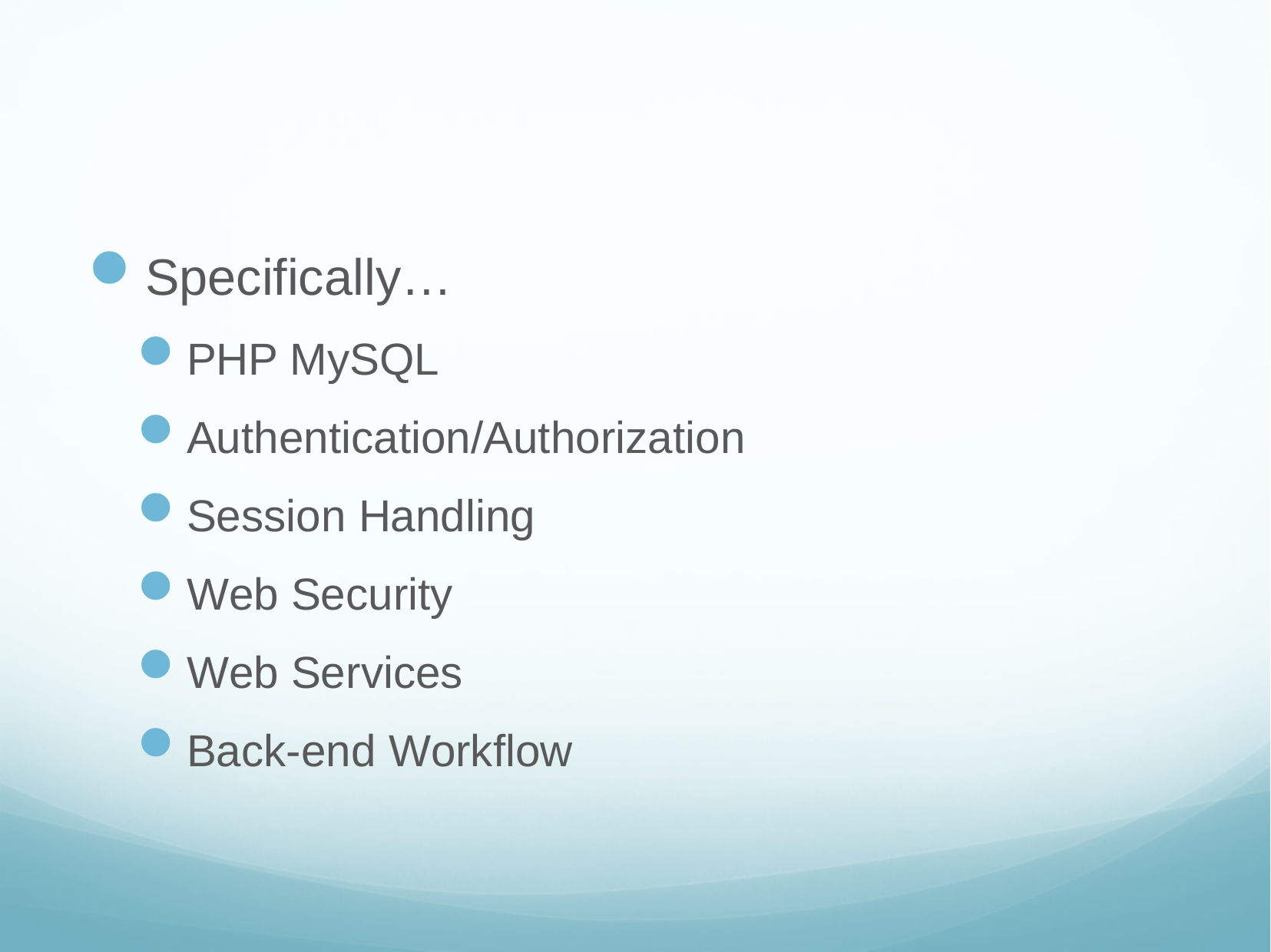

#
Specifically…
PHP MySQL
Authentication/Authorization
Session Handling
Web Security
Web Services
Back-end Workflow